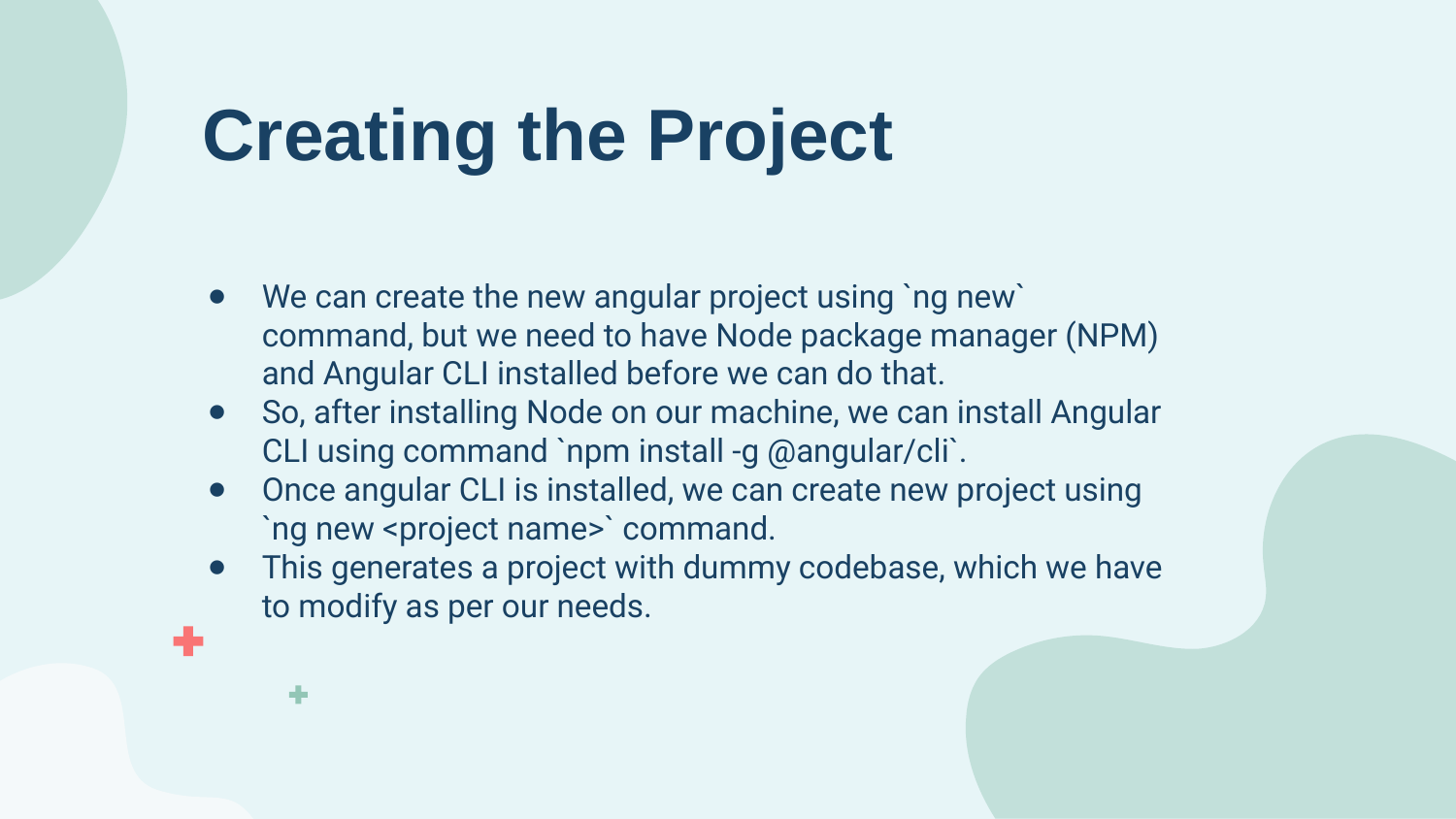

# Creating the Project
We can create the new angular project using `ng new` command, but we need to have Node package manager (NPM) and Angular CLI installed before we can do that.
So, after installing Node on our machine, we can install Angular CLI using command `npm install -g @angular/cli`.
Once angular CLI is installed, we can create new project using `ng new <project name>` command.
This generates a project with dummy codebase, which we have to modify as per our needs.